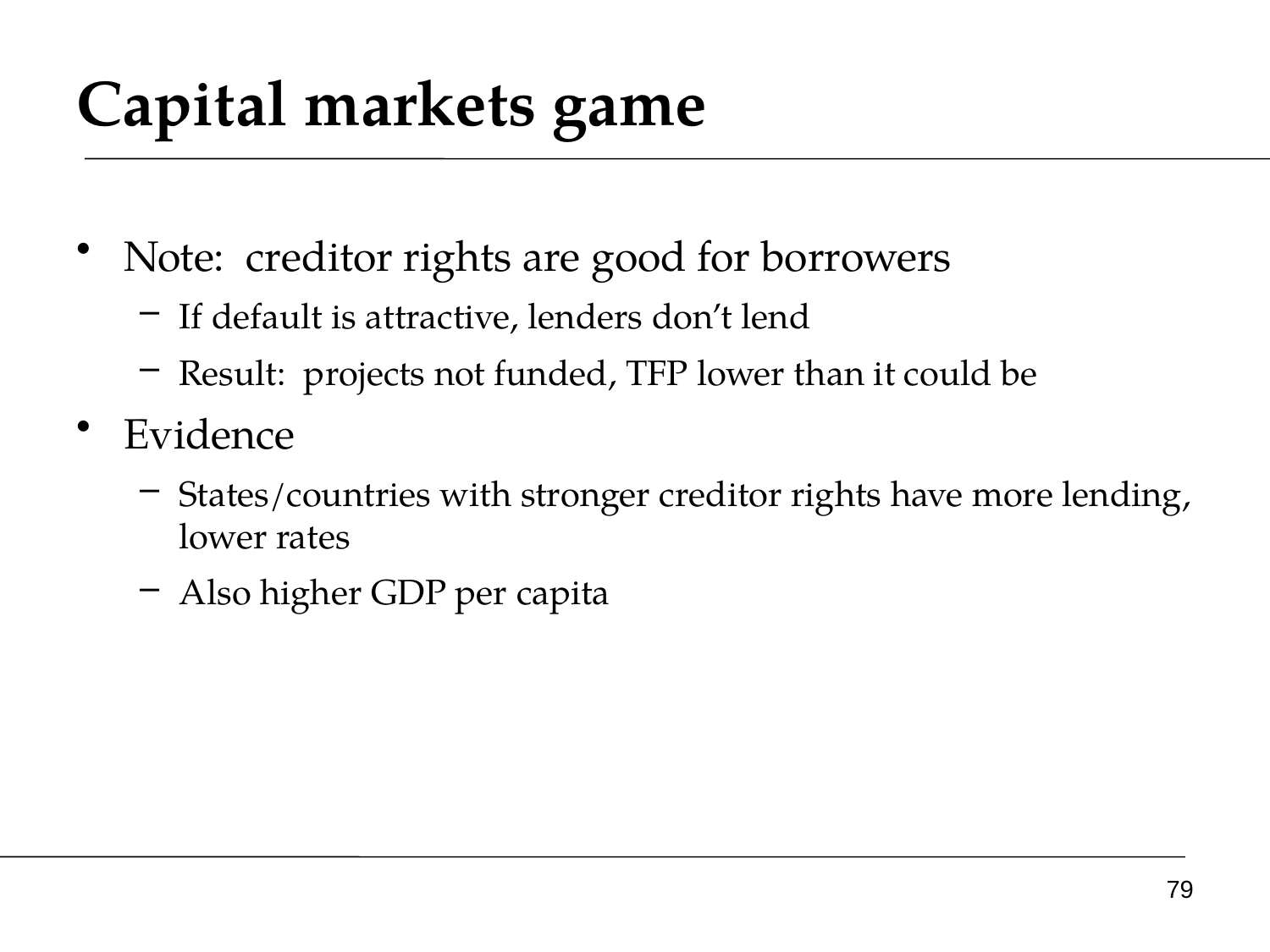

# Capital markets game
Note:  creditor rights are good for borrowers
If default is attractive, lenders don’t lend
Result:  projects not funded, TFP lower than it could be
Evidence
States/countries with stronger creditor rights have more lending, lower rates
Also higher GDP per capita
79